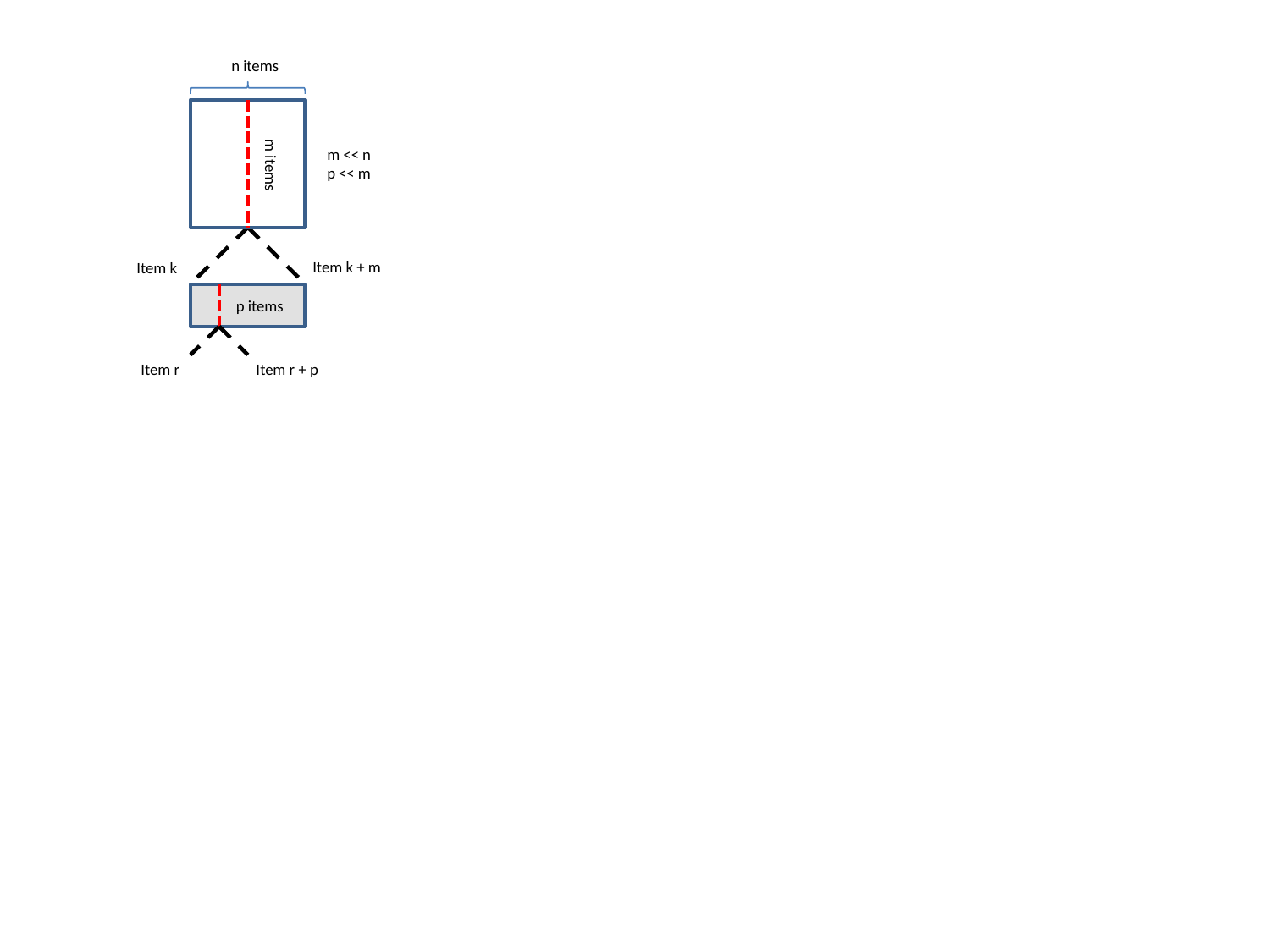

n items

m << n
p << m
m items
Item k + m
Item k
p items
Item r + p
Item r